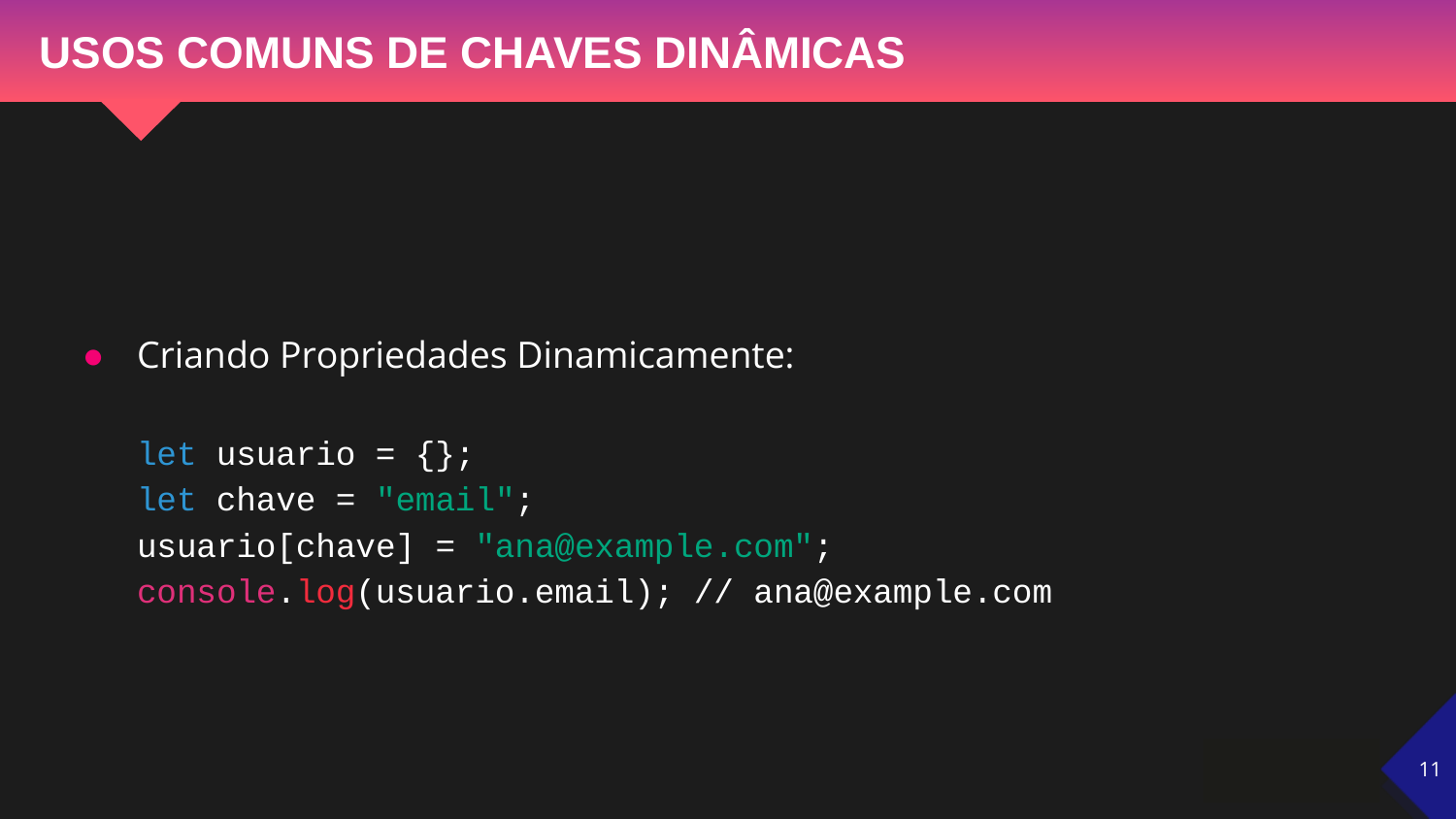

# USOS COMUNS DE CHAVES DINÂMICAS
Criando Propriedades Dinamicamente:

let usuario = {};
let chave = "email";
usuario[chave] = "ana@example.com";
console.log(usuario.email); // ana@example.com
11